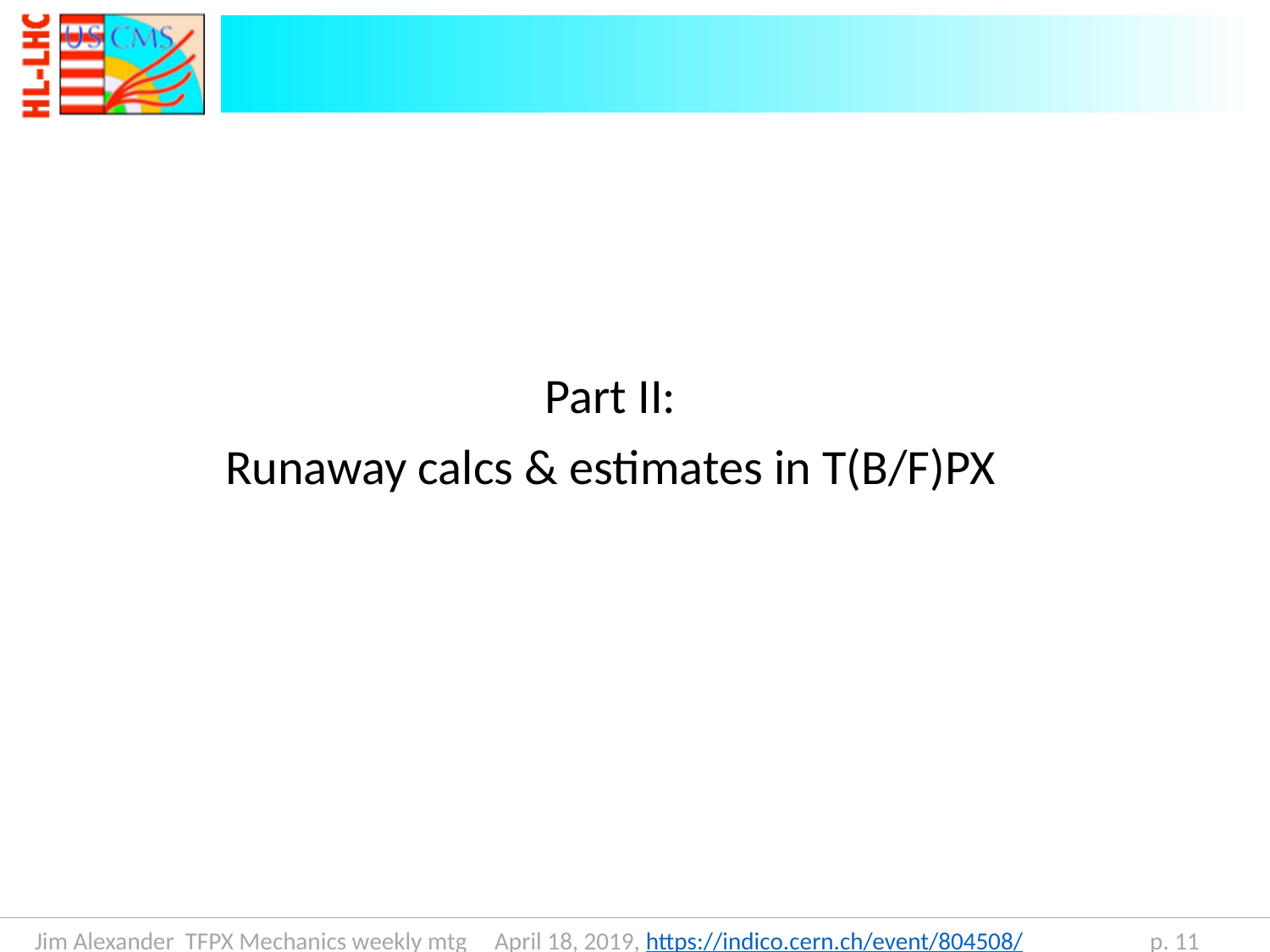

#
Part II:
Runaway calcs & estimates in T(B/F)PX